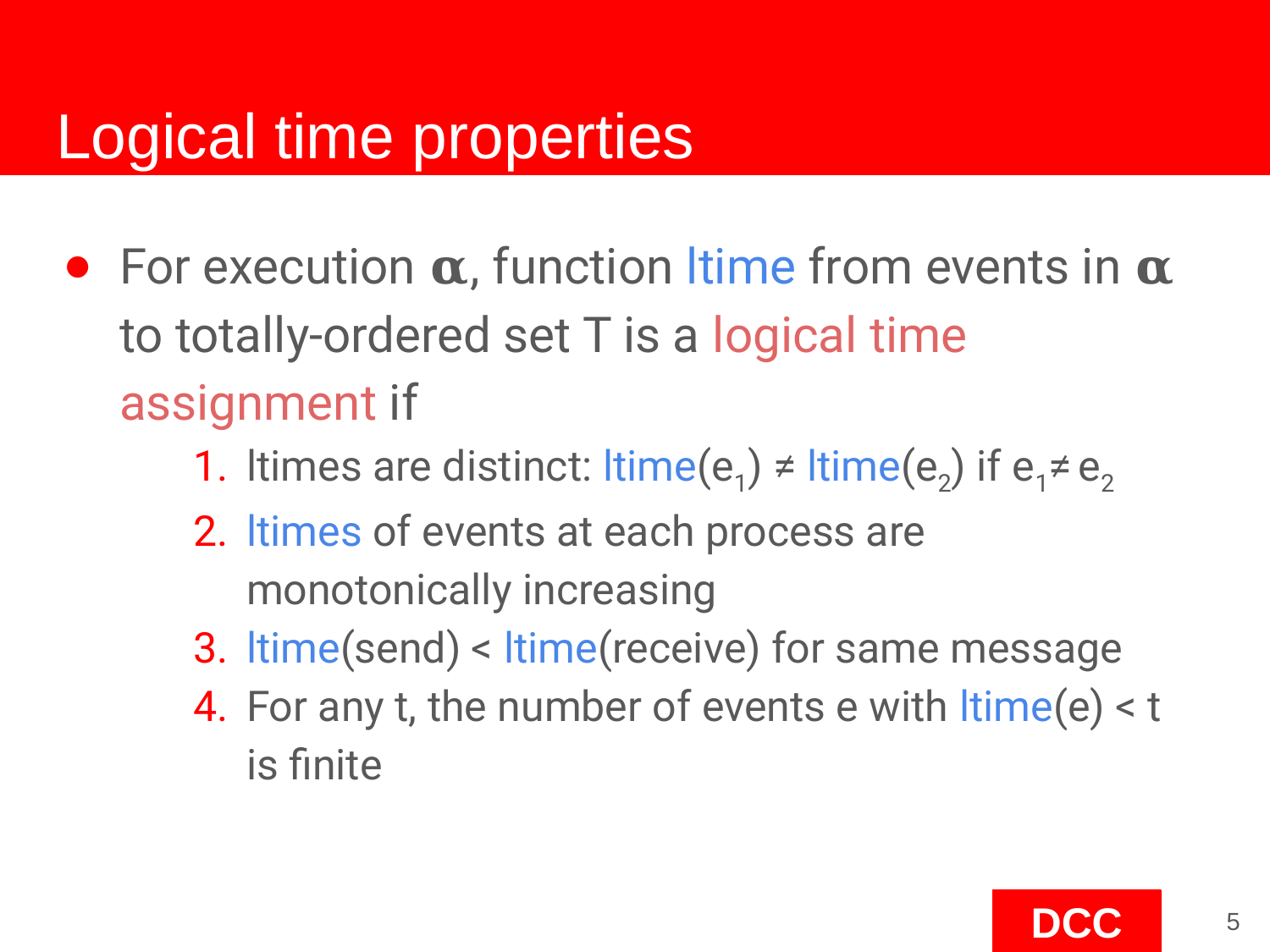

# Logical time properties
For execution 𝛂, function ltime from events in 𝛂 to totally-ordered set T is a logical time assignment if
ltimes are distinct: ltime(e1) ≠ ltime(e2) if e1≠ e2
ltimes of events at each process are
monotonically increasing
ltime(send) < ltime(receive) for same message
For any t, the number of events e with ltime(e) < t
is finite

5